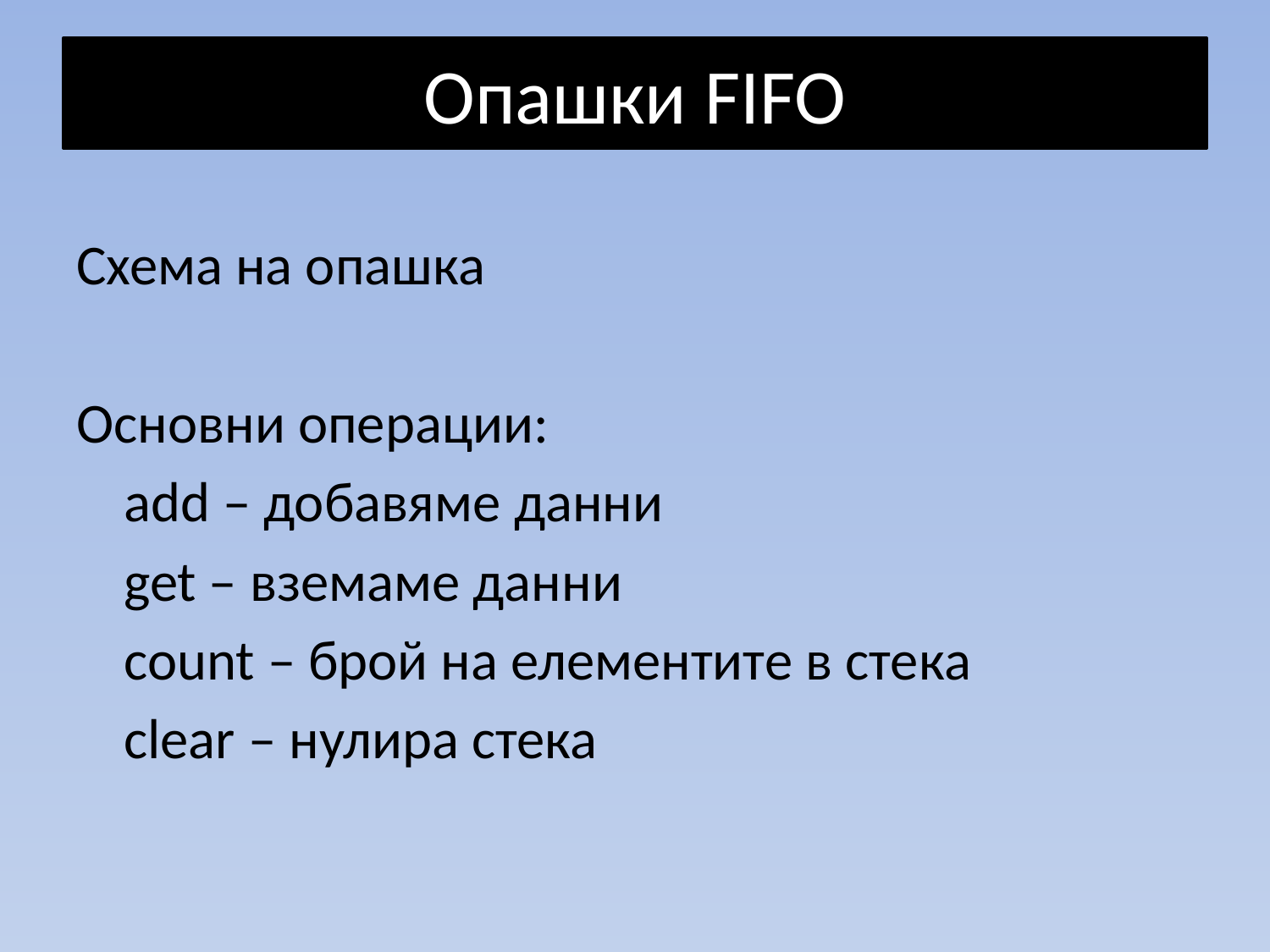

# Опашки FIFO
Схема на опашка

Основни операции:
	add – добавяме данни
	get – вземаме данни
	count – брой на елементите в стека
	clear – нулира стека